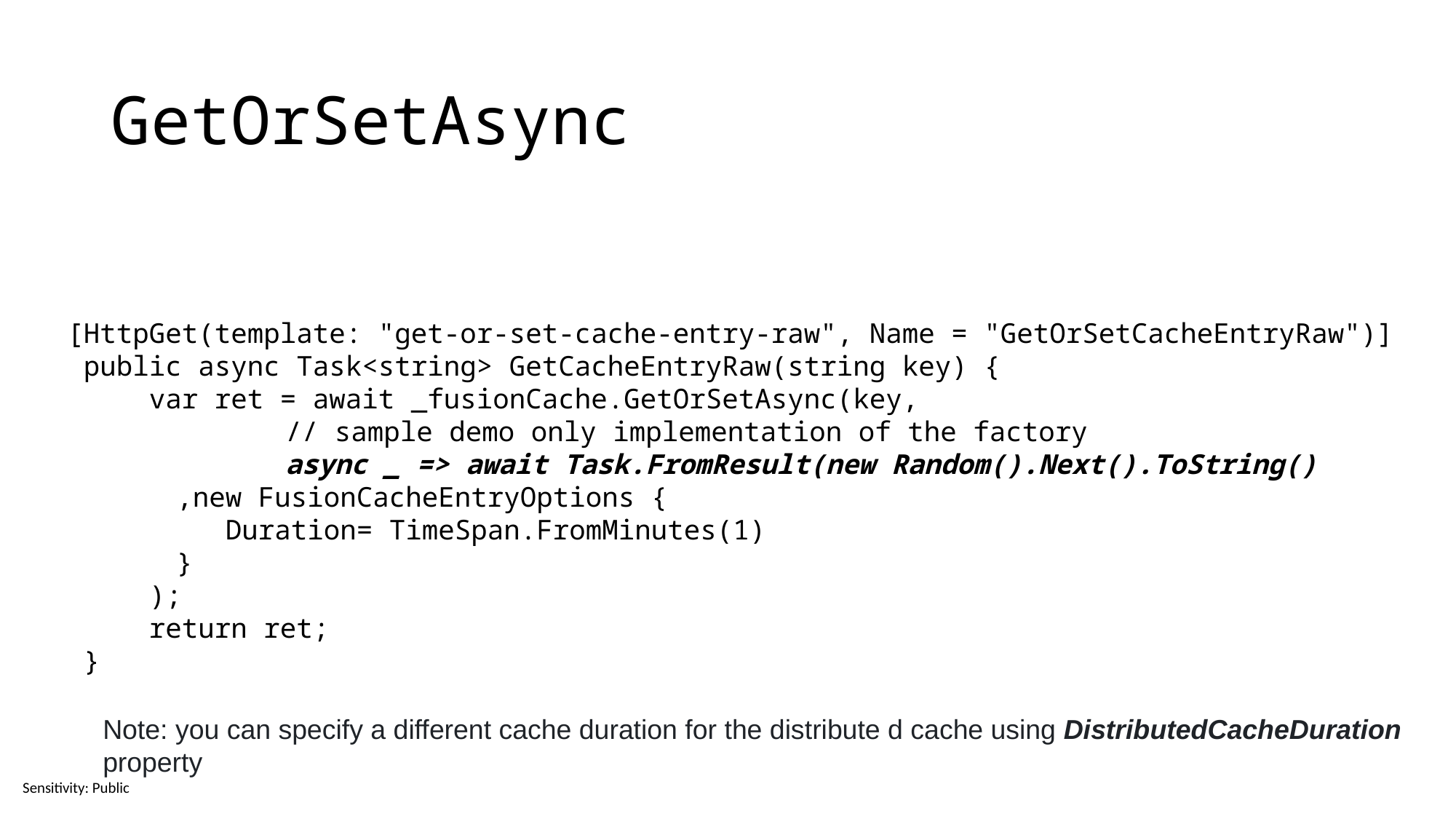

# GetOrSetAsync
[HttpGet(template: "get-or-set-cache-entry-raw", Name = "GetOrSetCacheEntryRaw")]
 public async Task<string> GetCacheEntryRaw(string key) {
     var ret = await _fusionCache.GetOrSetAsync(key,
		// sample demo only implementation of the factory
      		async _ => await Task.FromResult(new Random().Next().ToString()
	,new FusionCacheEntryOptions {
	   Duration= TimeSpan.FromMinutes(1)
 	}
     );
     return ret;
 }
Note: you can specify a different cache duration for the distribute d cache using DistributedCacheDuration
property